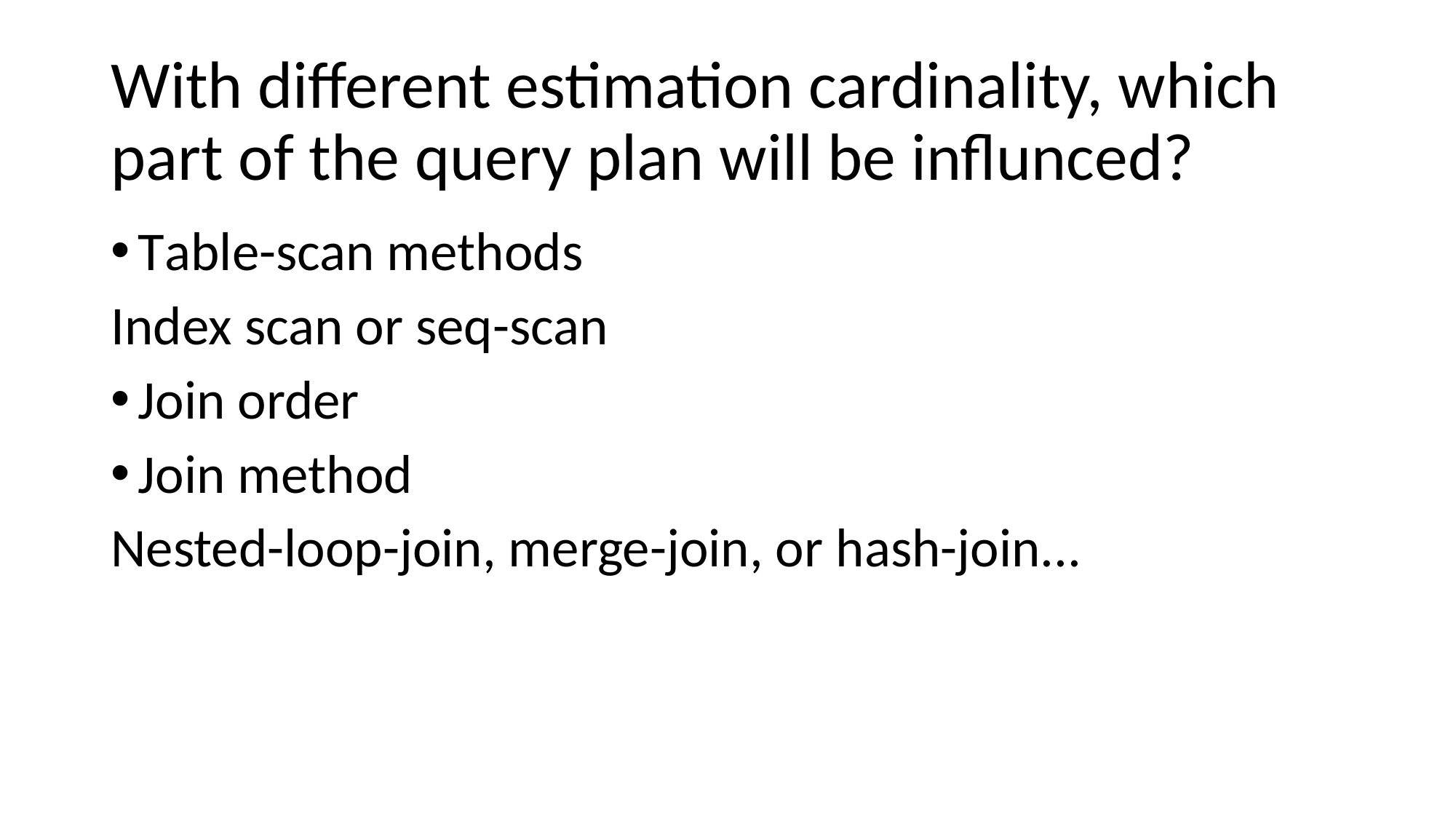

# With different estimation cardinality, which part of the query plan will be influnced?
Table-scan methods
Index scan or seq-scan
Join order
Join method
Nested-loop-join, merge-join, or hash-join...